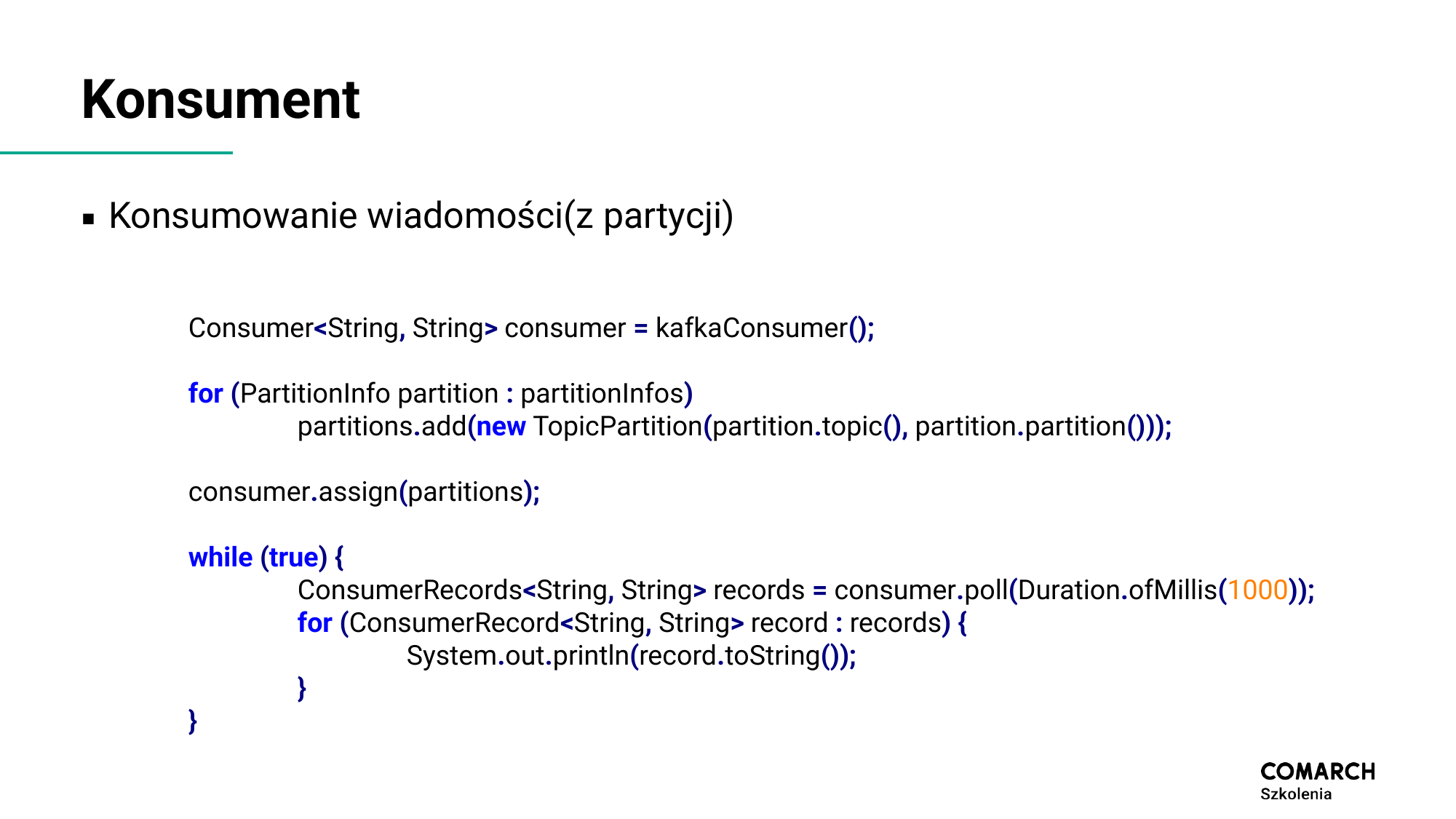

# Konsument
Konsumowanie wiadomości(z partycji)

Consumer<String, String> consumer = kafkaConsumer();

for (PartitionInfo partition : partitionInfos)
	partitions.add(new TopicPartition(partition.topic(), partition.partition()));

consumer.assign(partitions);

while (true) {
	ConsumerRecords<String, String> records = consumer.poll(Duration.ofMillis(1000));
	for (ConsumerRecord<String, String> record : records) {
		System.out.println(record.toString());
	}
}